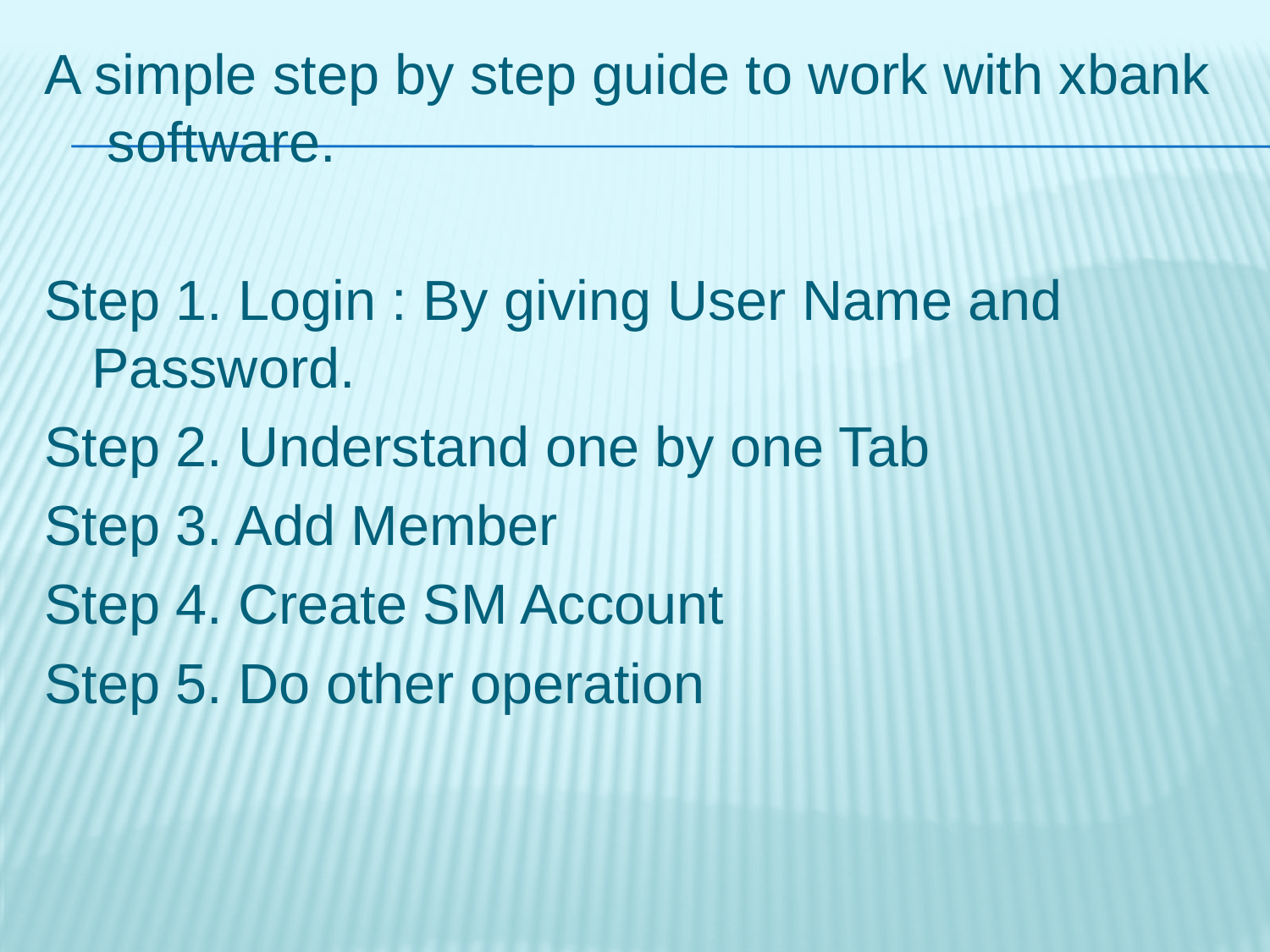

A simple step by step guide to work with xbank  software.

Step 1. Login : By giving User Name and Password.
Step 2. Understand one by one Tab
Step 3. Add Member
Step 4. Create SM Account
Step 5. Do other operation